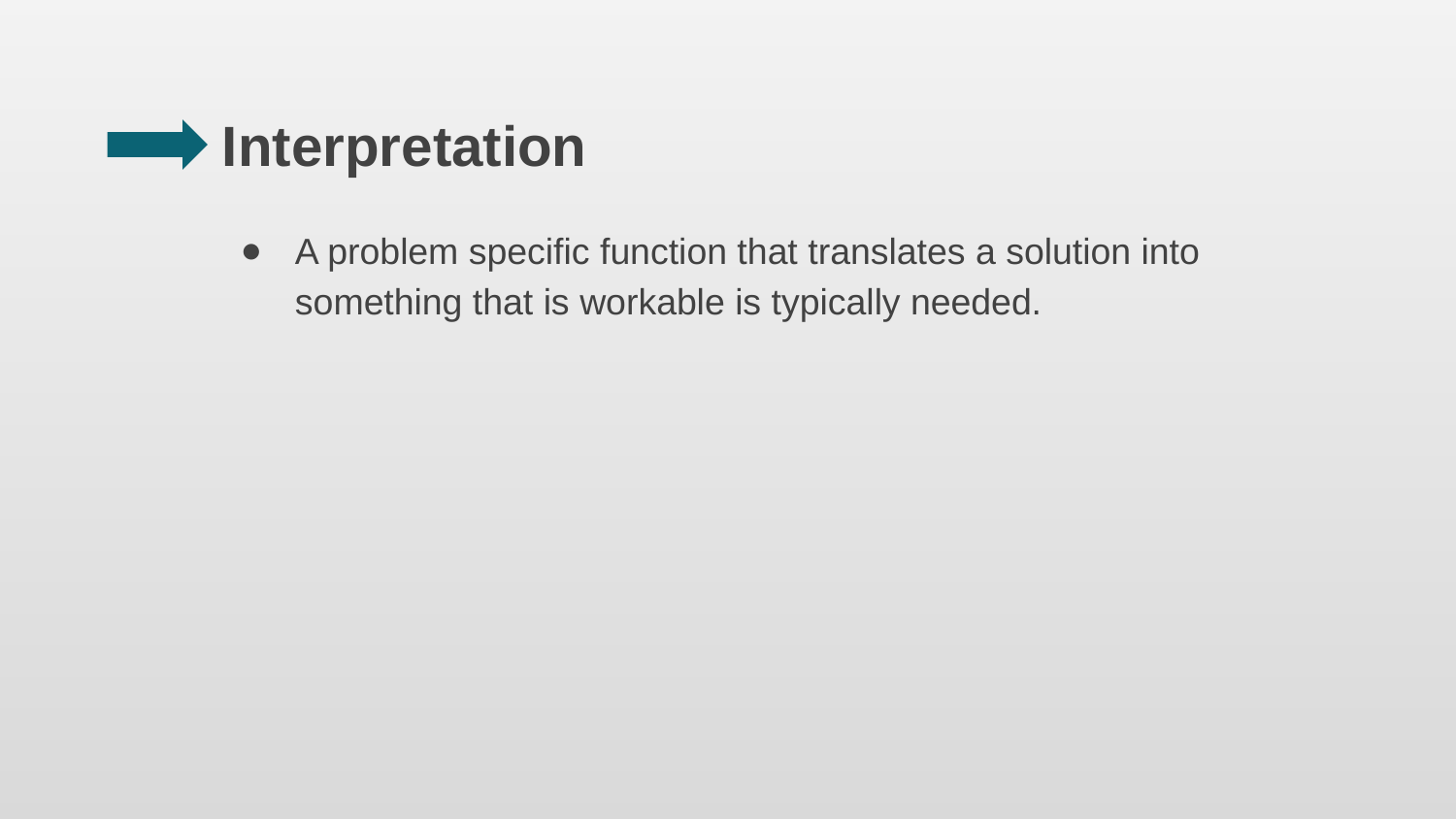

# Interpretation
A problem specific function that translates a solution into something that is workable is typically needed.